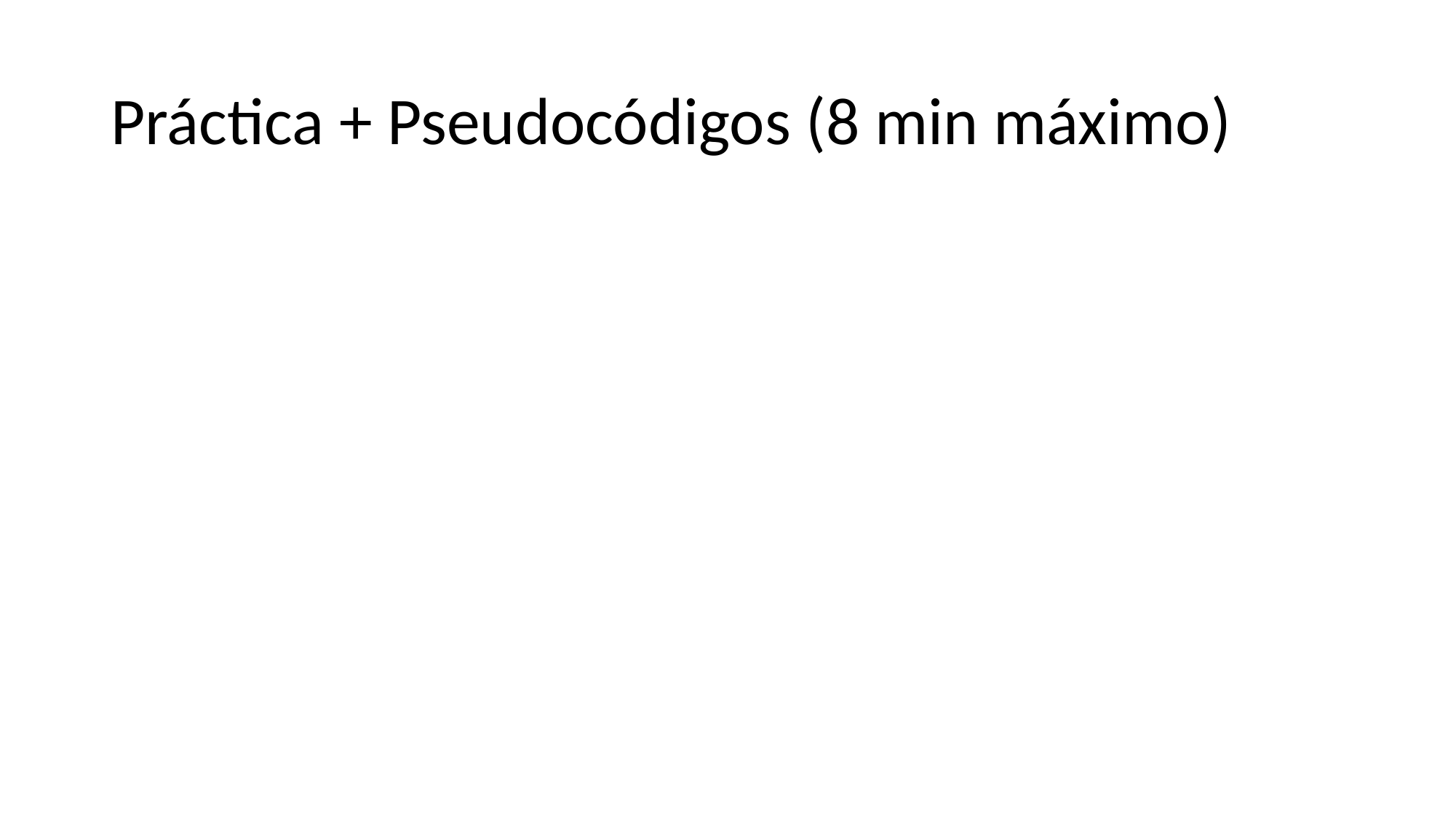

# Práctica + Pseudocódigos (8 min máximo)